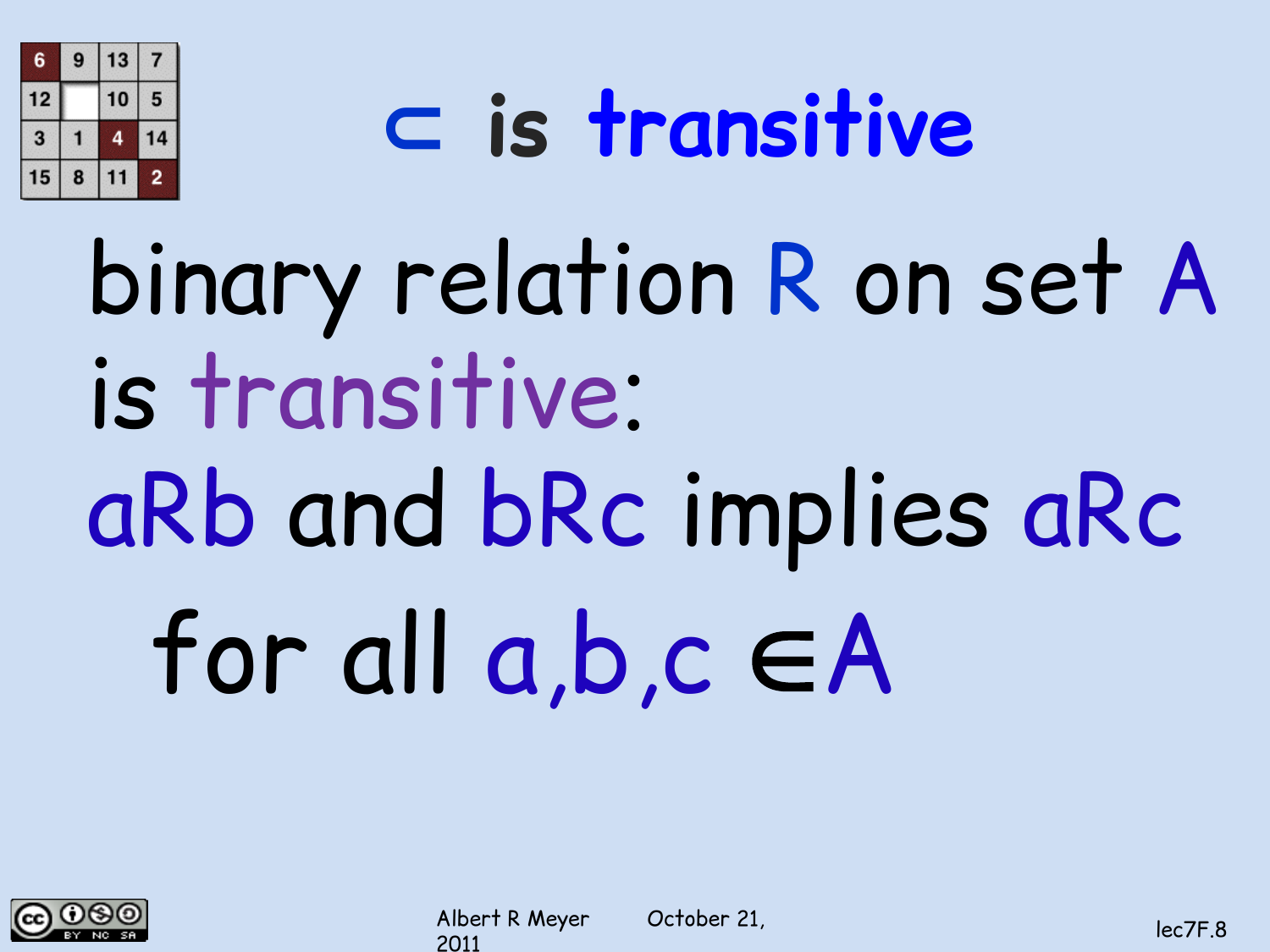

# ⊂ is transitive
binary relation R on set A
is transitive:
aRb and bRc implies aRc
  for all a,b,c ∈A